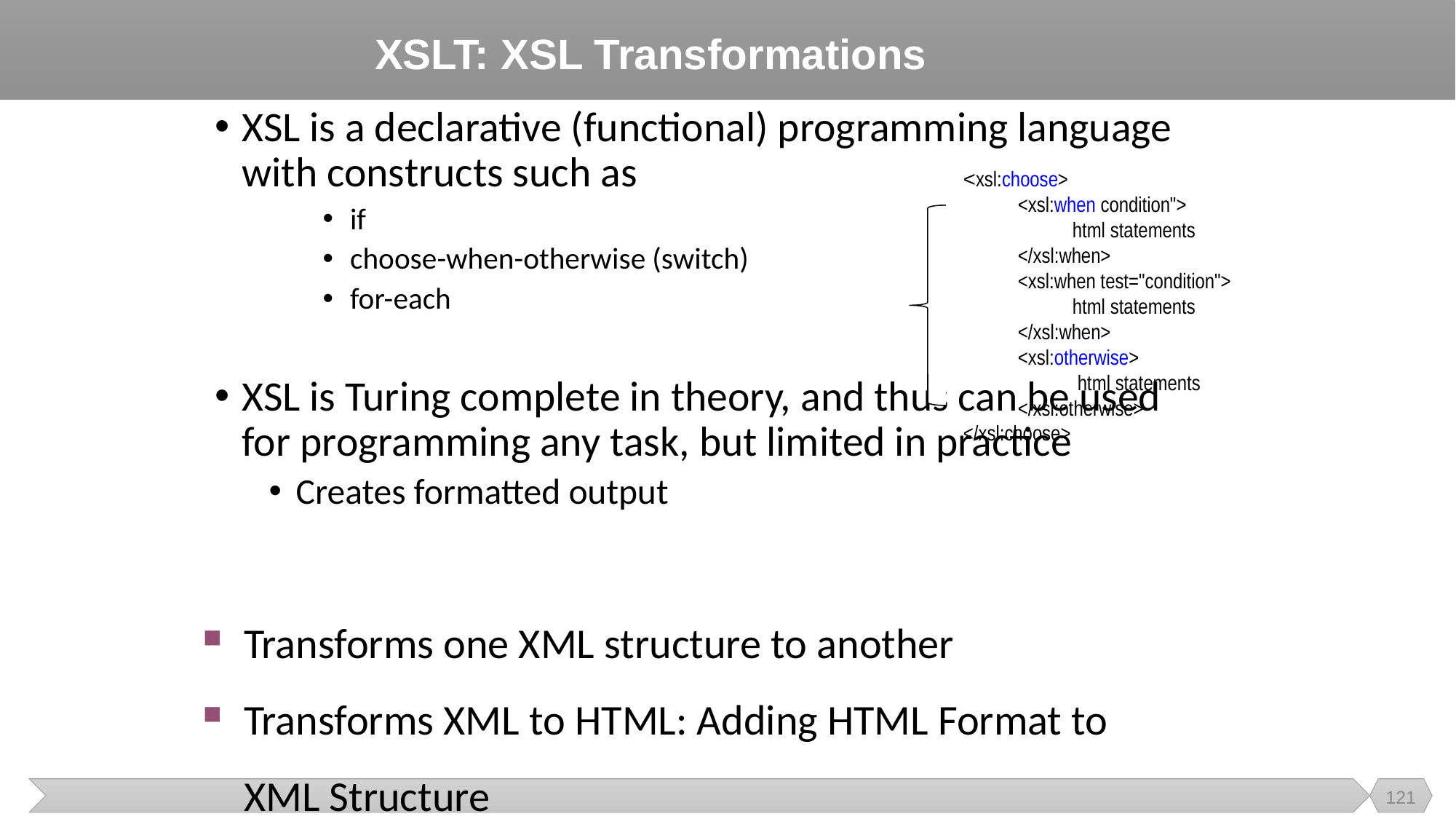

# XSLT: XSL Transformations
XSL is a declarative (functional) programming language with constructs such as
if
choose-when-otherwise (switch)
for-each

XSL is Turing complete in theory, and thus can be used for programming any task, but limited in practice
Creates formatted output
<xsl:choose>
	<xsl:when condition">
	 	html statements
	</xsl:when>
	<xsl:when test="condition">
		html statements
	</xsl:when>
	<xsl:otherwise>
		 html statements
	</xsl:otherwise>
</xsl:choose>

Transforms one XML structure to another
Transforms XML to HTML: Adding HTML Format to XML Structure
121